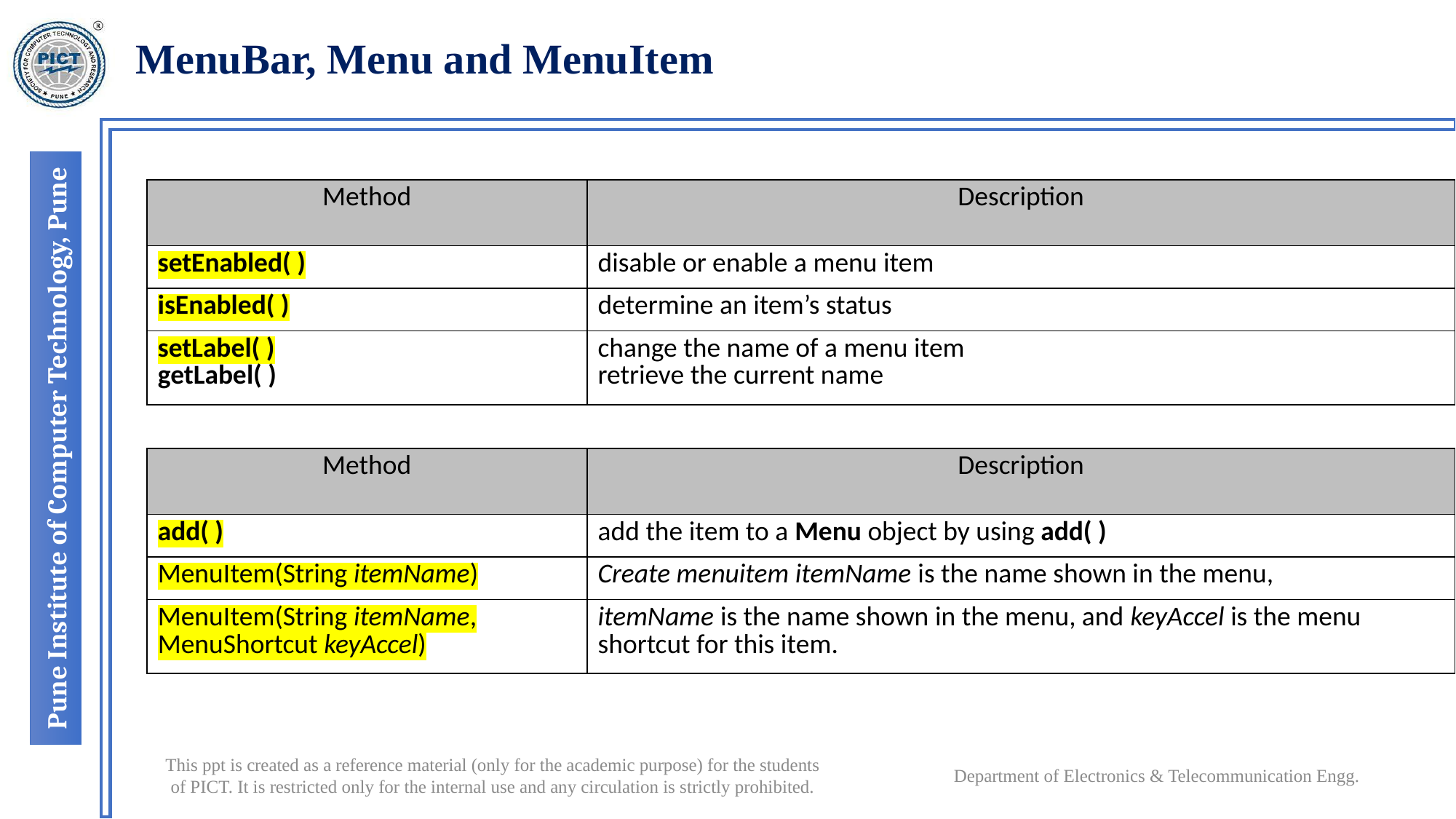

# MenuBar, Menu and MenuItem

| Method | Description |
| --- | --- |
| setEnabled( ) | disable or enable a menu item |
| isEnabled( ) | determine an item’s status |
| setLabel( ) getLabel( ) | change the name of a menu item retrieve the current name |
| Method | Description |
| --- | --- |
| add( ) | add the item to a Menu object by using add( ) |
| MenuItem(String itemName) | Create menuitem itemName is the name shown in the menu, |
| MenuItem(String itemName, MenuShortcut keyAccel) | itemName is the name shown in the menu, and keyAccel is the menu shortcut for this item. |
Department of Electronics & Telecommunication Engg.